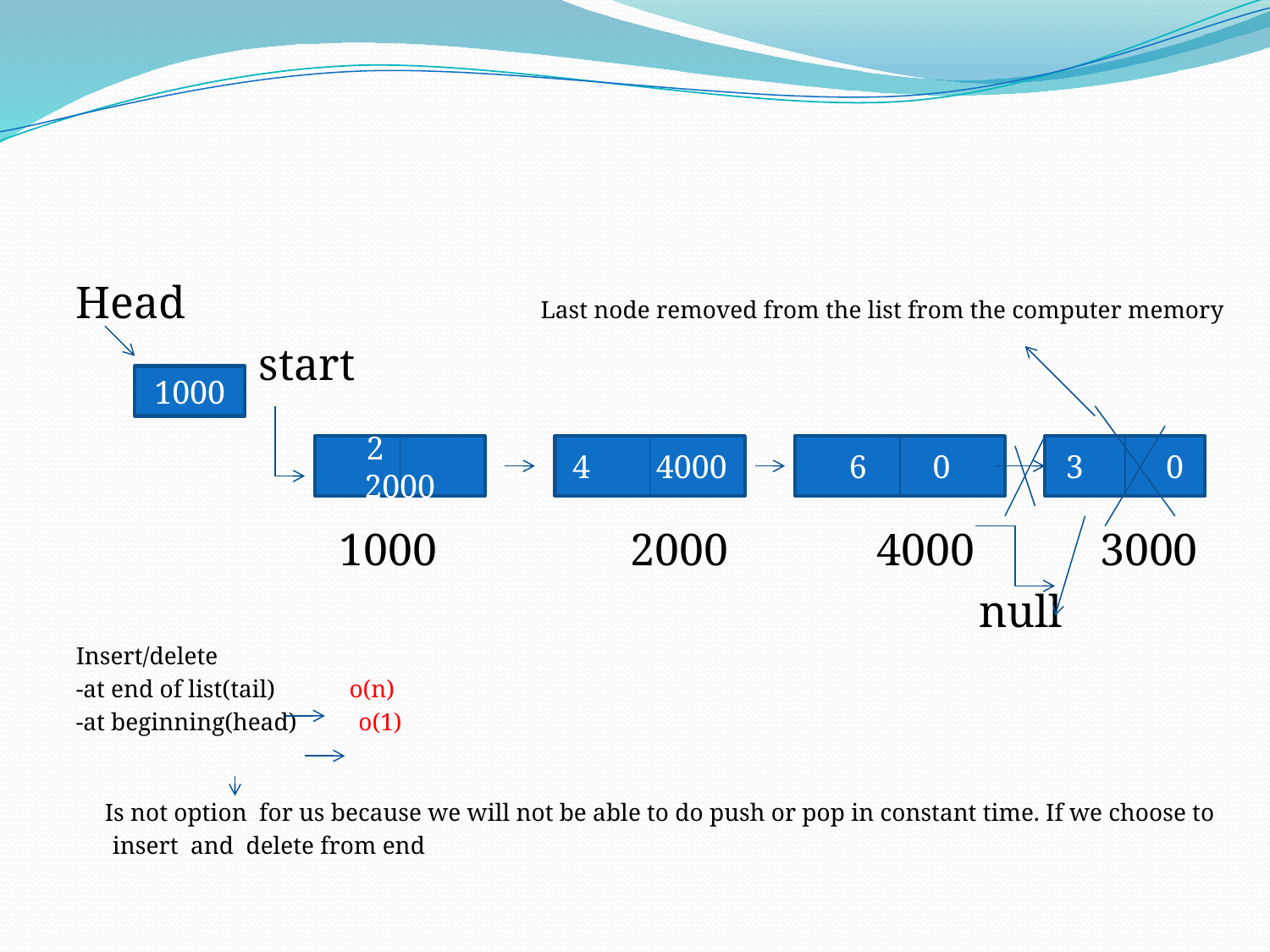

Head                               Last node removed from the list from the computer memory
                start

                       1000                 2000             4000           3000
                                                                               null
Insert/delete
-at end of list(tail)            o(n)
-at beginning(head)          o(1)

   Is not option  for us because we will not be able to do push or pop in constant time. If we choose to insert  and  delete from end

1000
2       2000
4        4000
6        0
3          0